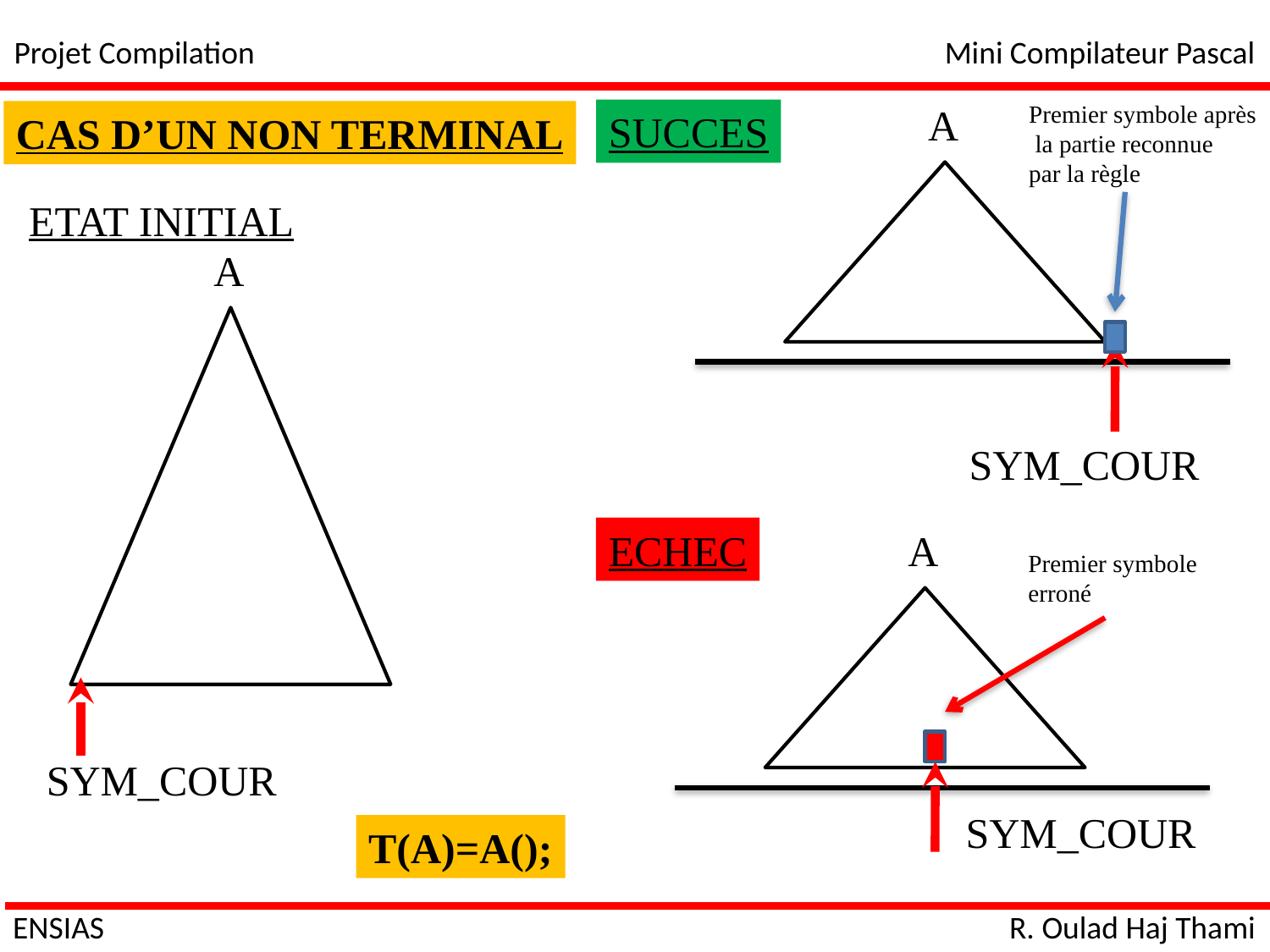

Projet Compilation
Mini Compilateur Pascal
A
Premier symbole après
 la partie reconnue
par la règle
SUCCES
CAS D’UN NON TERMINAL

ETAT INITIAL
A

SYM_COUR
ECHEC
A
Premier symbole
erroné

SYM_COUR
SYM_COUR
T(A)=A();
ENSIAS
R. Oulad Haj Thami